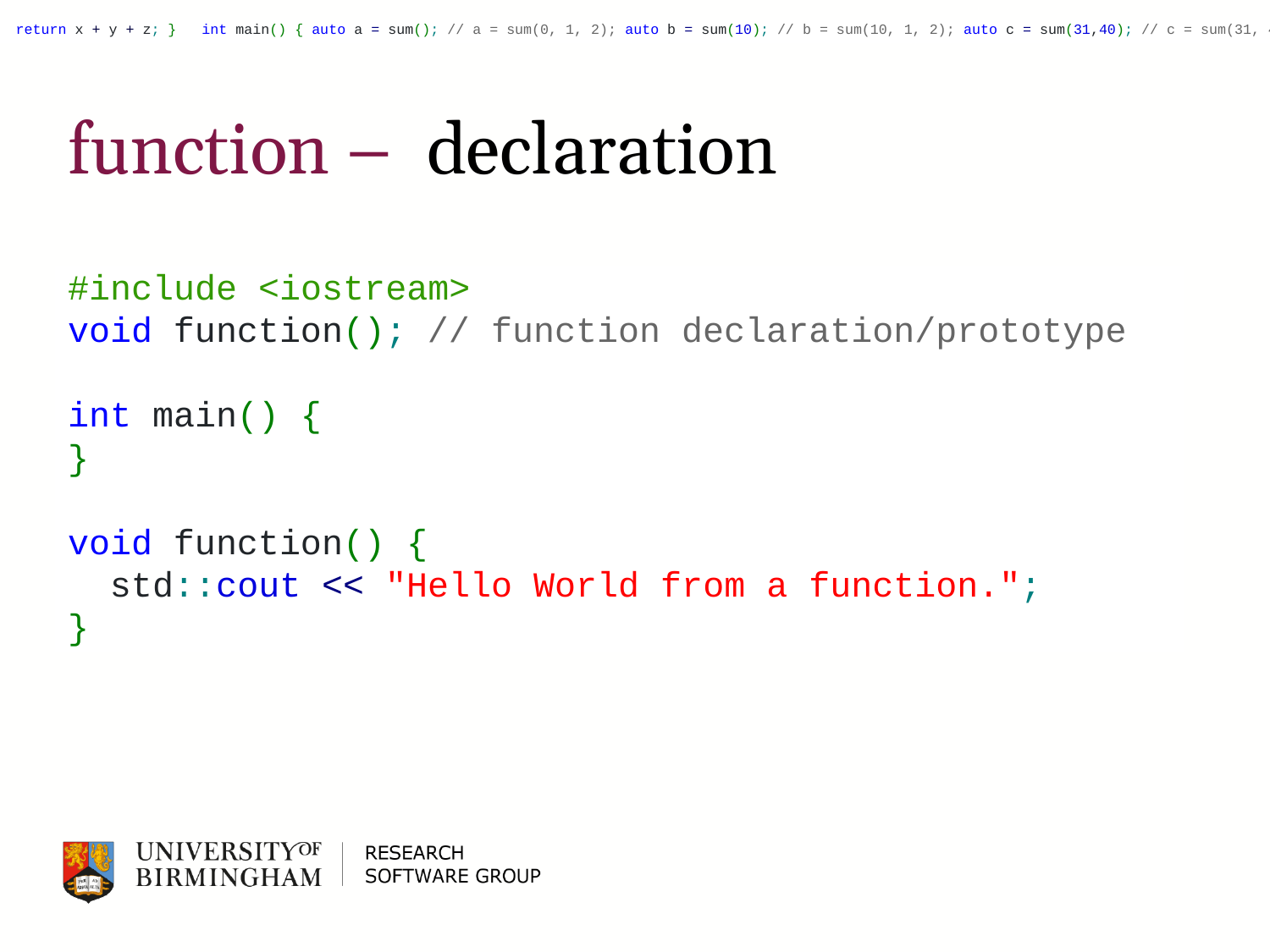

#include <iostream>   float sum(float x=0, float y=1, float z=2) { std::cout << "Add " << x << " to " << y << " to " << z << std::endl;   return x + y + z; }   int main() { auto a = sum(); // a = sum(0, 1, 2); auto b = sum(10); // b = sum(10, 1, 2); auto c = sum(31,40); // c = sum(31, 40, 2); auto d = sum(19,13,17); // d = sum(19, 13, 17);   std::cout << a << " " << b << " " << c << " " << d << std::endl;   return 0; }
# function –  declaration
#include <iostream>
void function(); // function declaration/prototype

int main() {
}

void function() {
  std::cout << "Hello World from a function.";
}